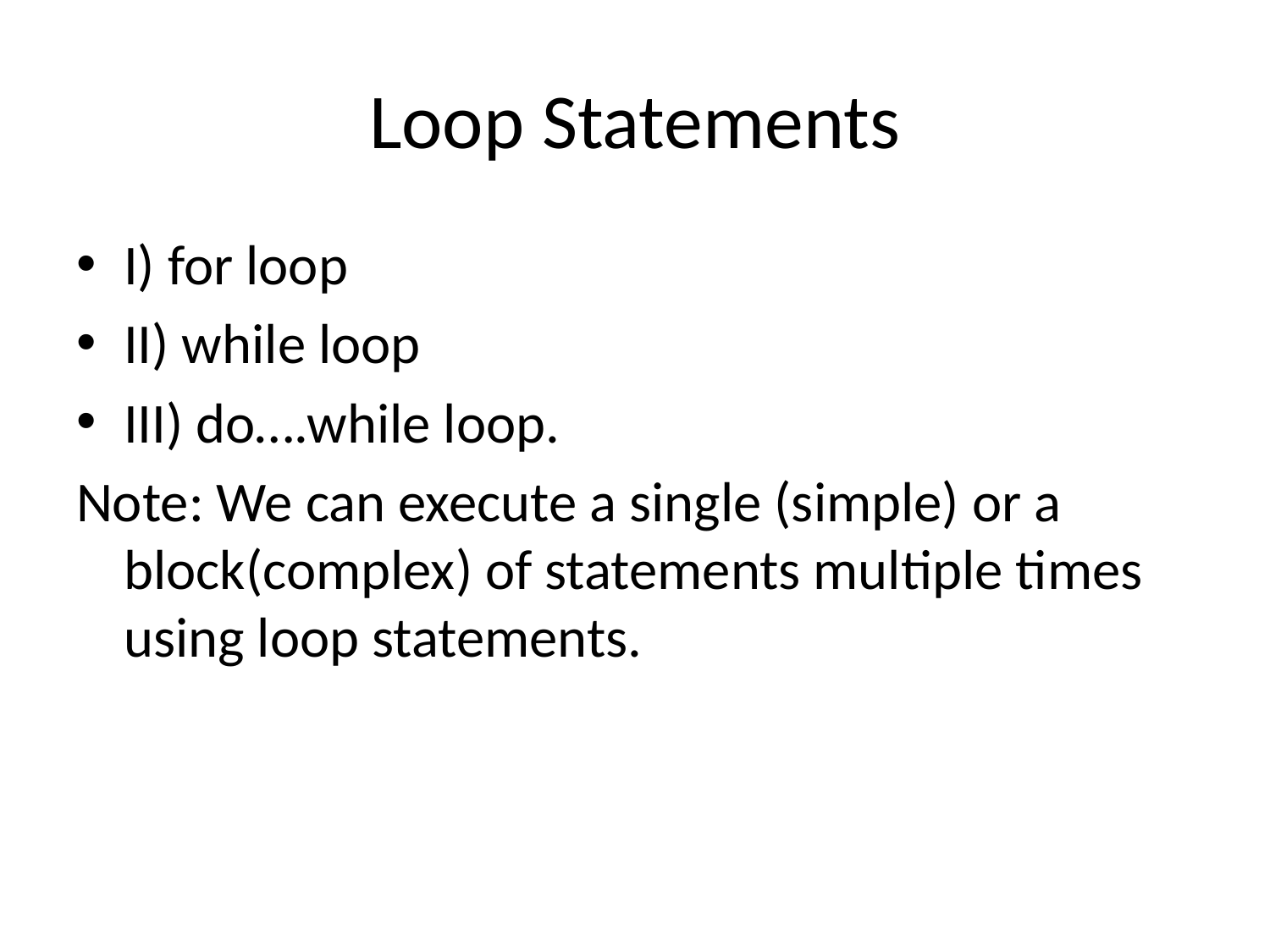

# Loop Statements
I) for loop
II) while loop
III) do….while loop.
Note: We can execute a single (simple) or a block(complex) of statements multiple times using loop statements.